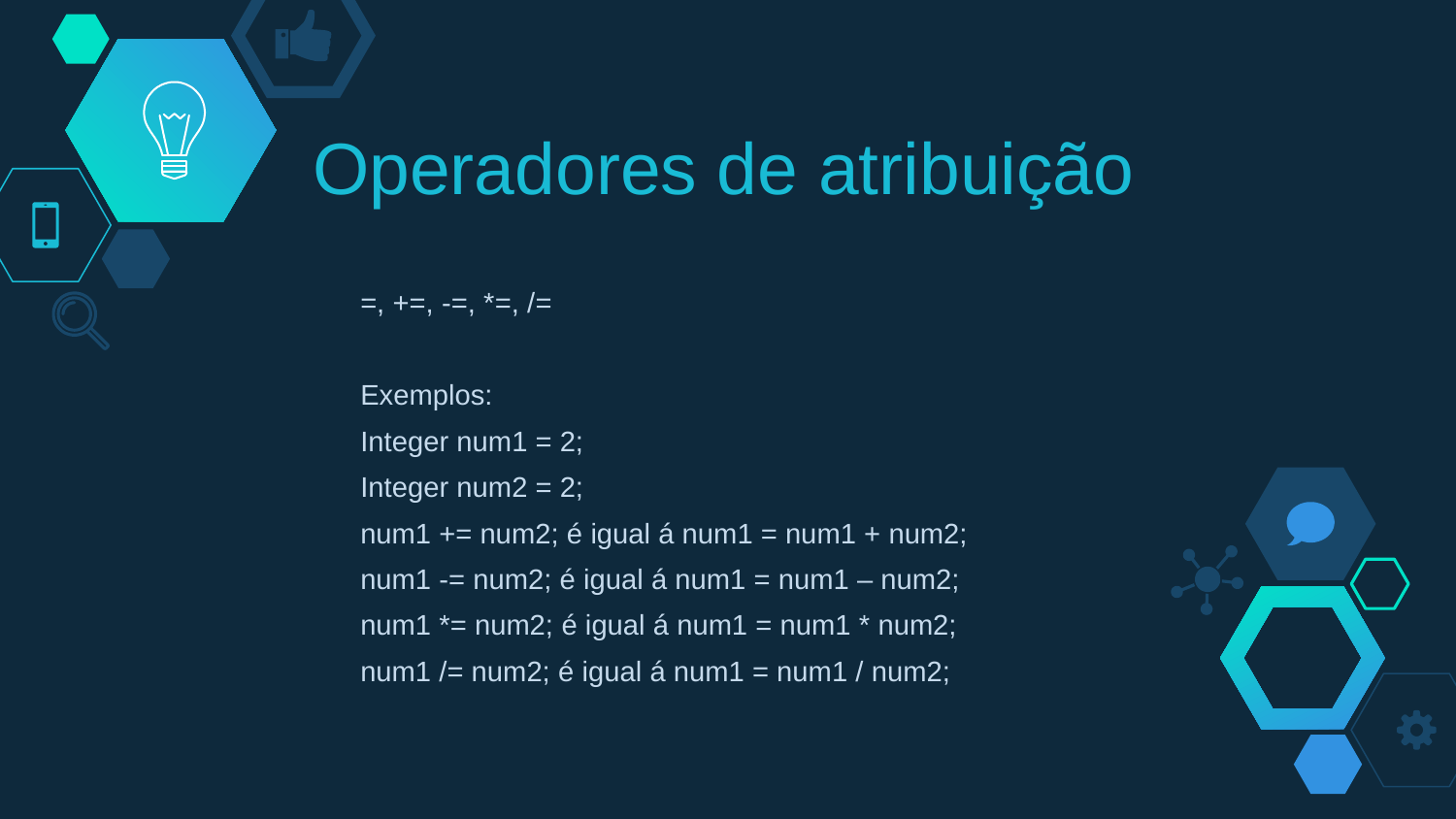

# Operadores de atribuição
=, +=, -=, *=, /=

Exemplos:
Integer num1 = 2;
Integer num2 = 2;
num1 += num2; é igual á num1 = num1 + num2;
num1 -= num2; é igual á num1 = num1 – num2;
num1 *= num2; é igual á num1 = num1 * num2;
num1 /= num2; é igual á num1 = num1 / num2;